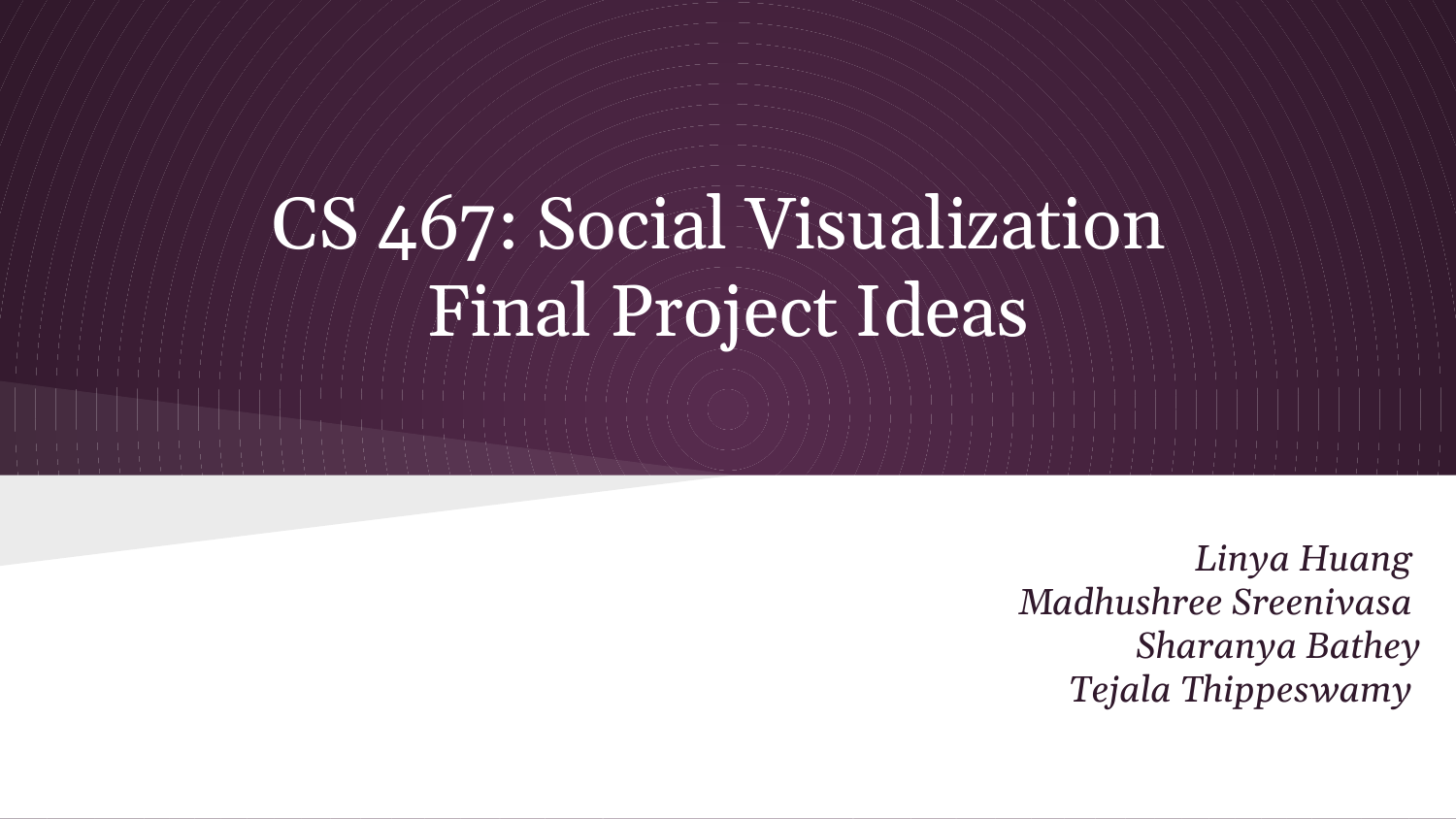

# CS 467: Social Visualization
Final Project Ideas
 Linya Huang
Madhushree Sreenivasa
Sharanya Bathey
Tejala Thippeswamy